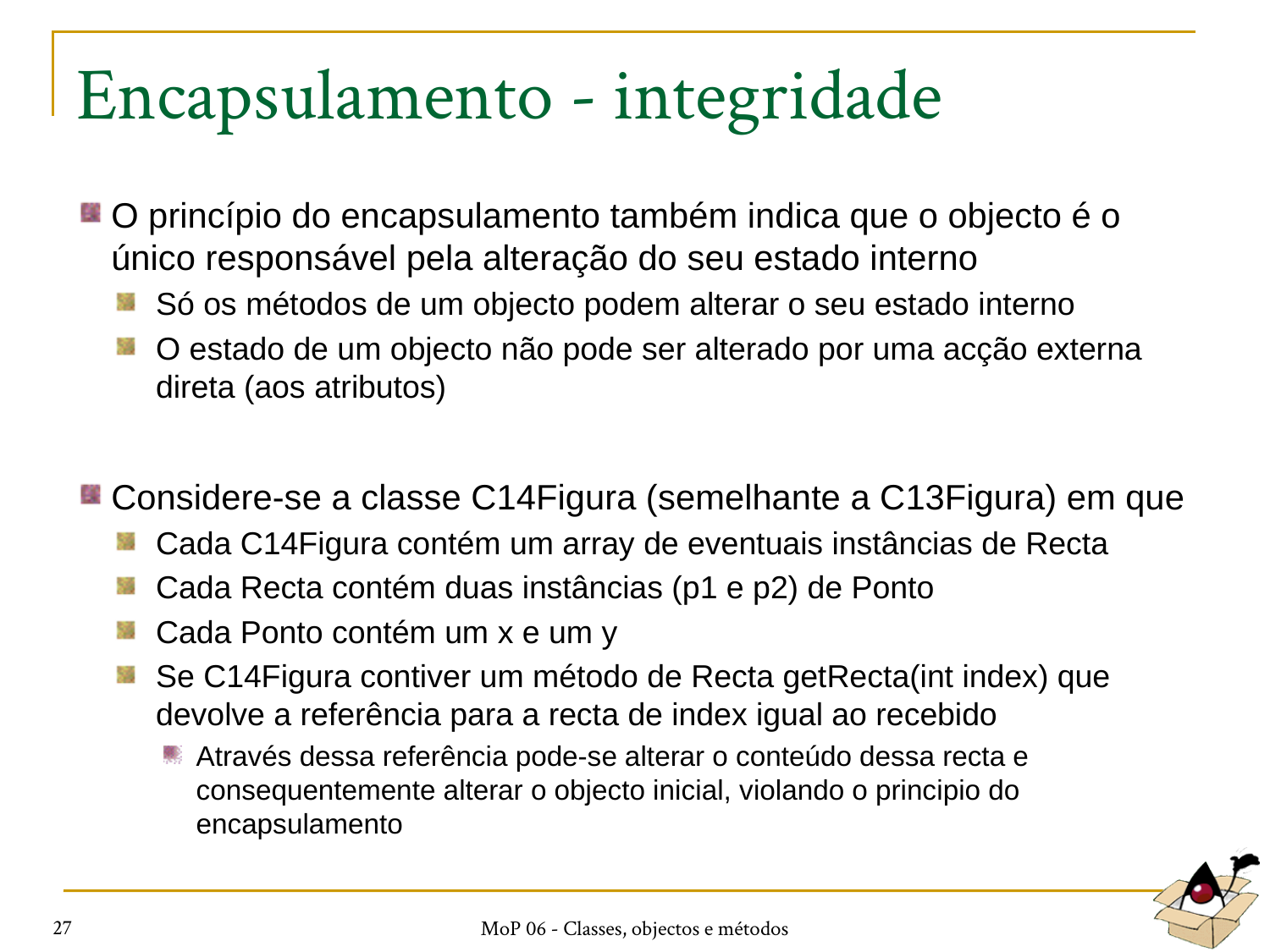

# Encapsulamento - integridade
O princípio do encapsulamento também indica que o objecto é o único responsável pela alteração do seu estado interno
Só os métodos de um objecto podem alterar o seu estado interno
O estado de um objecto não pode ser alterado por uma acção externa direta (aos atributos)

Considere-se a classe C14Figura (semelhante a C13Figura) em que
Cada C14Figura contém um array de eventuais instâncias de Recta
Cada Recta contém duas instâncias (p1 e p2) de Ponto
Cada Ponto contém um x e um y
Se C14Figura contiver um método de Recta getRecta(int index) que devolve a referência para a recta de index igual ao recebido
Através dessa referência pode-se alterar o conteúdo dessa recta e consequentemente alterar o objecto inicial, violando o principio do encapsulamento

MoP 06 - Classes, objectos e métodos